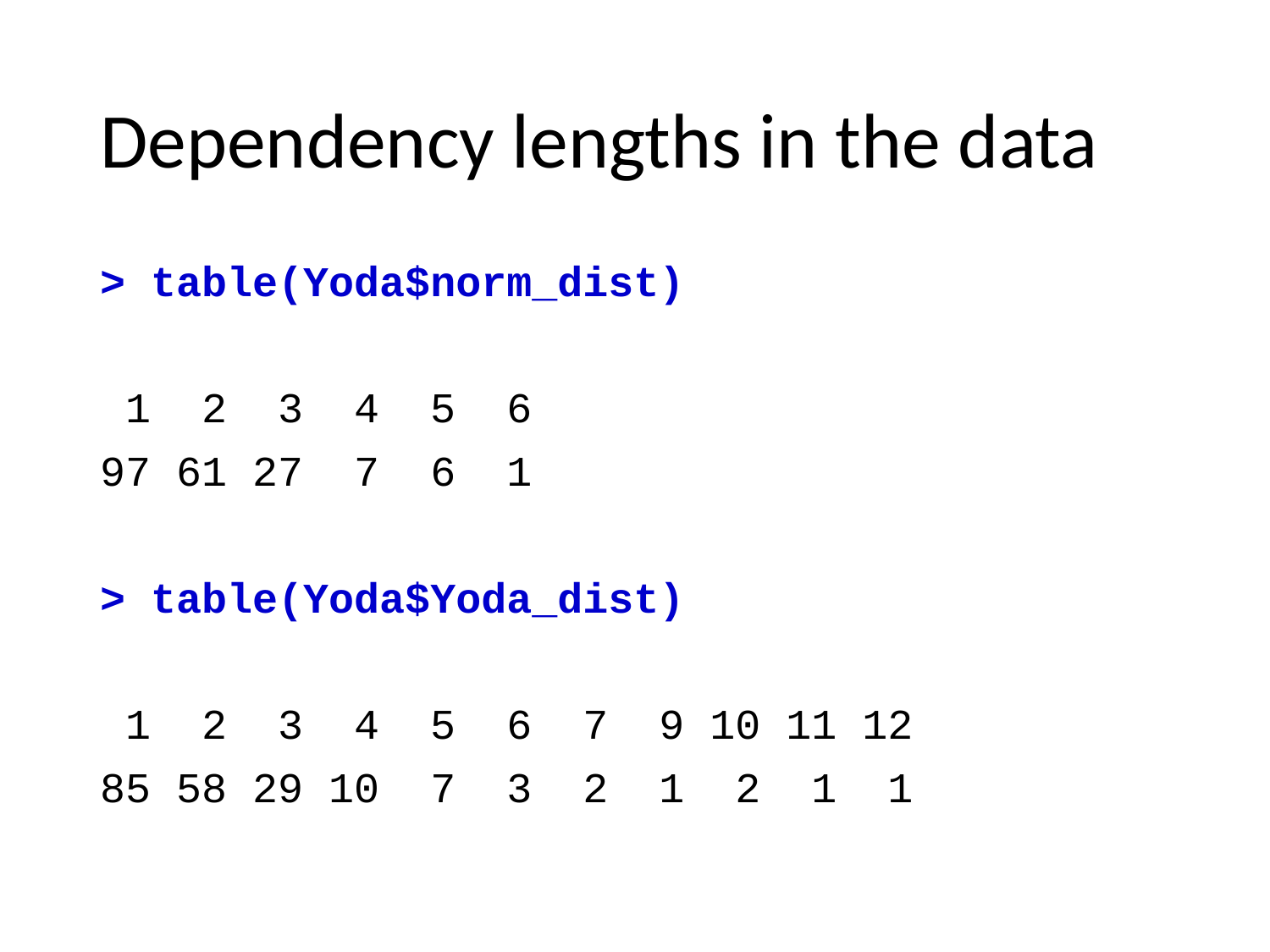

# Dependency lengths in the data
> table(Yoda$norm_dist)

 1  2  3  4  5  6
97 61 27  7  6  1

> table(Yoda$Yoda_dist)

 1  2  3  4  5  6  7  9 10 11 12
85 58 29 10  7  3  2  1  2  1  1